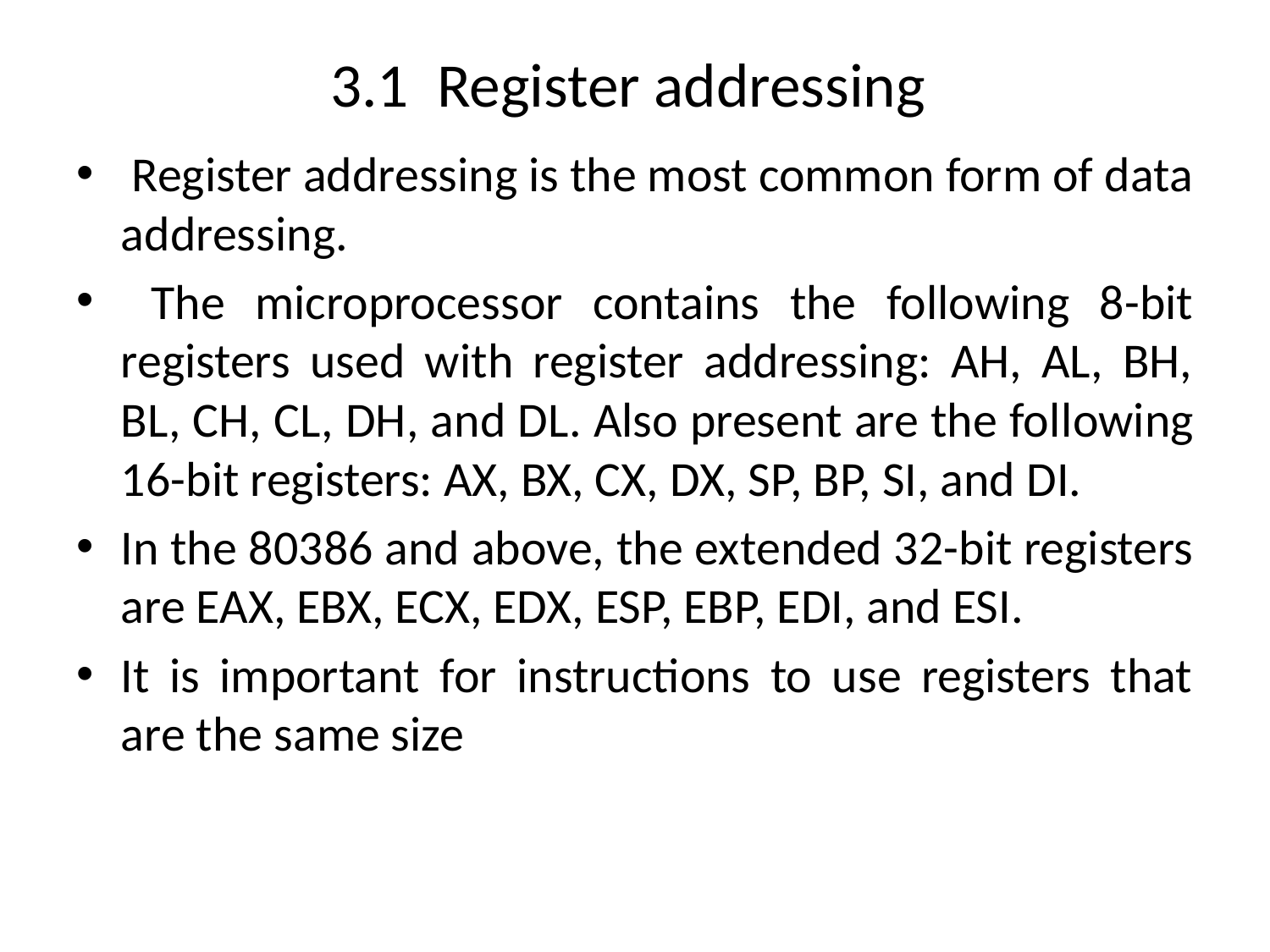

# 3.1  Register addressing
 Register addressing is the most common form of data addressing.
 The microprocessor contains the following 8-bit registers used with register addressing: AH, AL, BH, BL, CH, CL, DH, and DL. Also present are the fol­lowing 16-bit registers: AX, BX, CX, DX, SP, BP, SI, and DI.
In the 80386 and above, the ex­tended 32-bit registers are EAX, EBX, ECX, EDX, ESP, EBP, EDI, and ESI.
It is important for instructions to use registers that are the same size